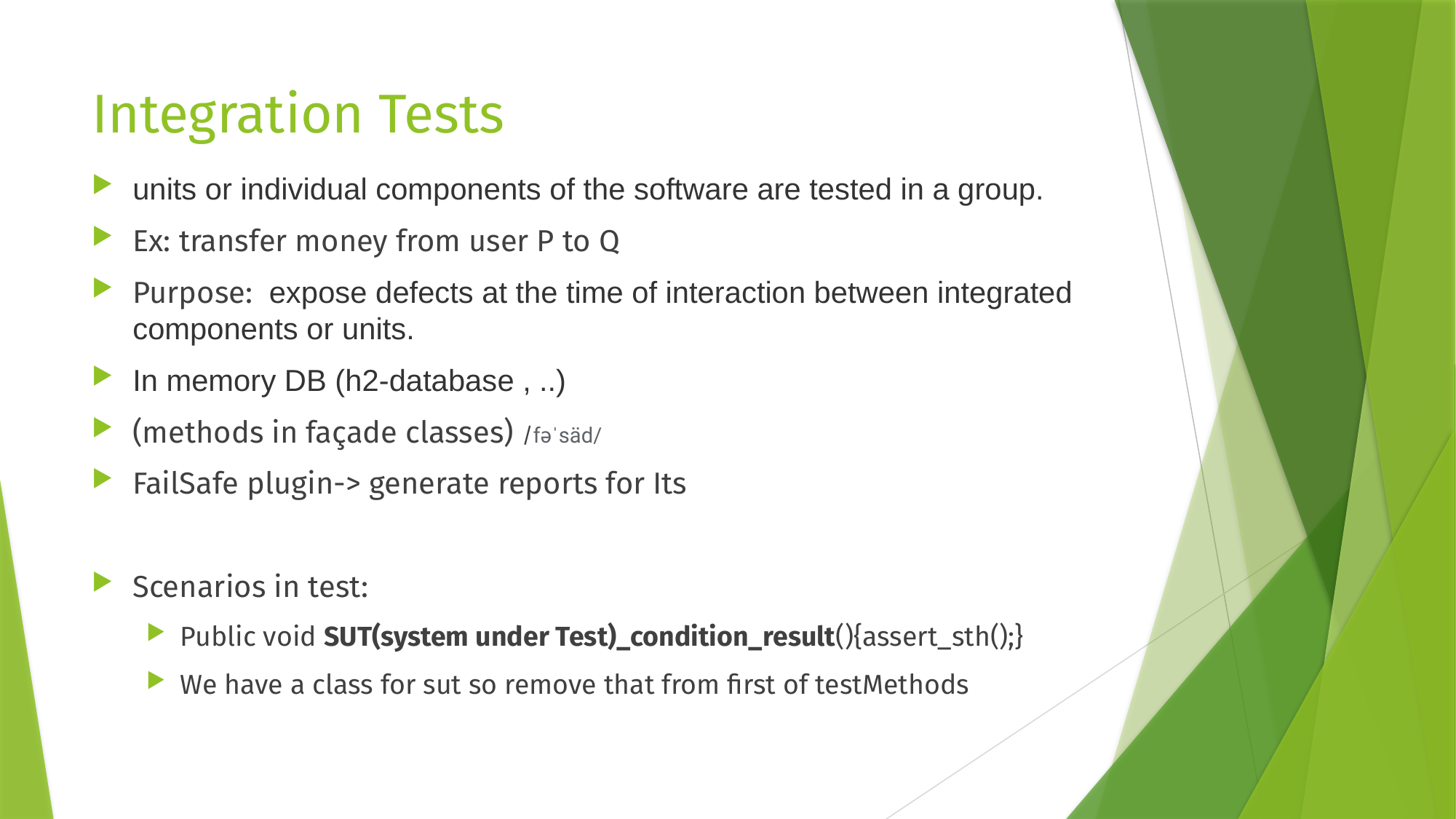

# Integration Tests
units or individual components of the software are tested in a group.
Ex: transfer money from user P to Q
Purpose:  expose defects at the time of interaction between integrated components or units.
In memory DB (h2-database , ..)
(methods in façade classes) /fəˈsäd/
FailSafe plugin-> generate reports for Its

Scenarios in test:
Public void SUT(system under Test)_condition_result(){assert_sth();}
We have a class for sut so remove that from first of testMethods